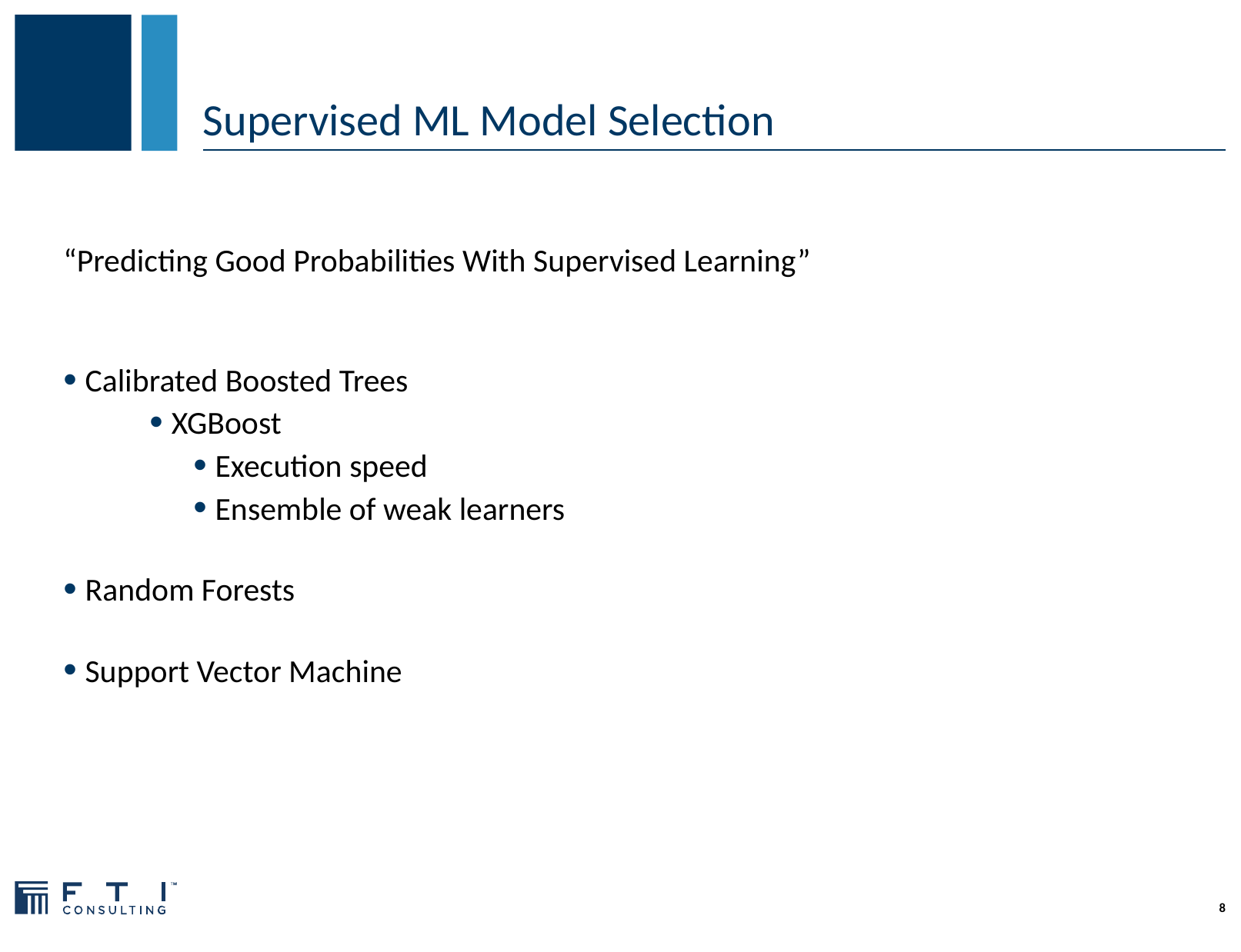

# Supervised ML Model Selection

“Predicting Good Probabilities With Supervised Learning”
Calibrated Boosted Trees
XGBoost
Execution speed
Ensemble of weak learners
Random Forests
Support Vector Machine

8